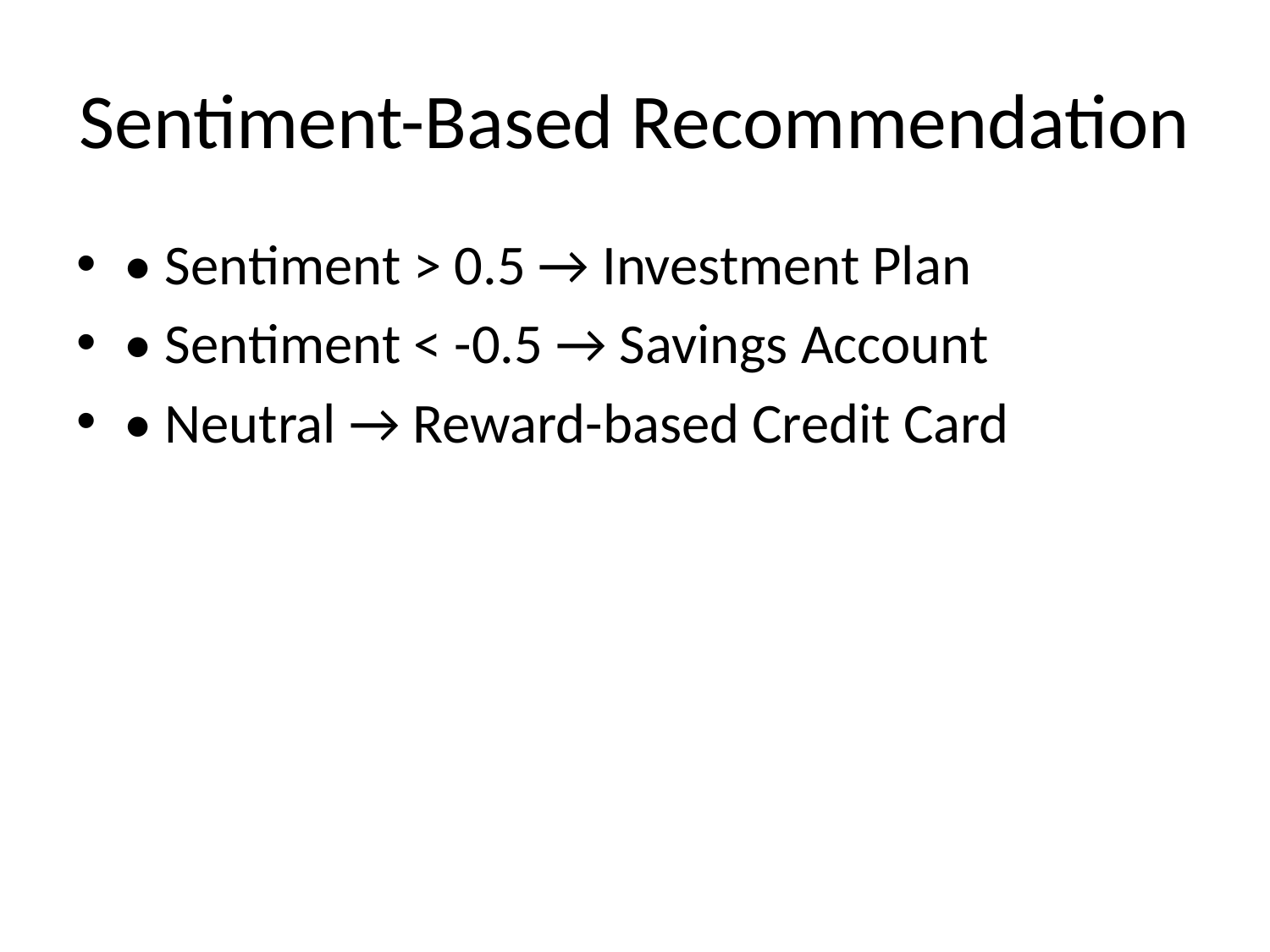

# Sentiment-Based Recommendation
• Sentiment > 0.5 → Investment Plan
• Sentiment < -0.5 → Savings Account
• Neutral → Reward-based Credit Card